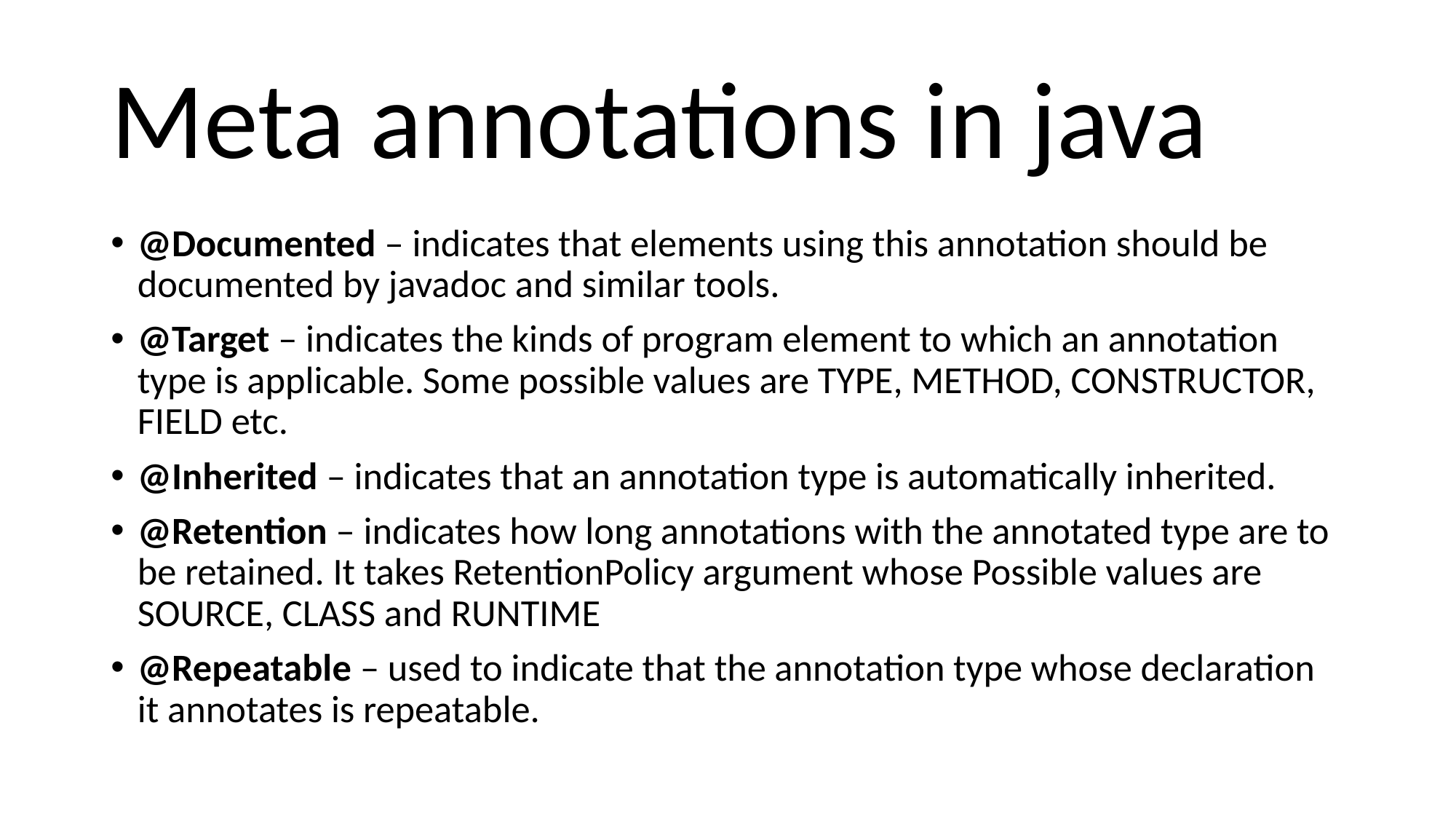

# Meta annotations in java
@Documented – indicates that elements using this annotation should be documented by javadoc and similar tools.
@Target – indicates the kinds of program element to which an annotation type is applicable. Some possible values are TYPE, METHOD, CONSTRUCTOR, FIELD etc.
@Inherited – indicates that an annotation type is automatically inherited.
@Retention – indicates how long annotations with the annotated type are to be retained. It takes RetentionPolicy argument whose Possible values are SOURCE, CLASS and RUNTIME
@Repeatable – used to indicate that the annotation type whose declaration it annotates is repeatable.